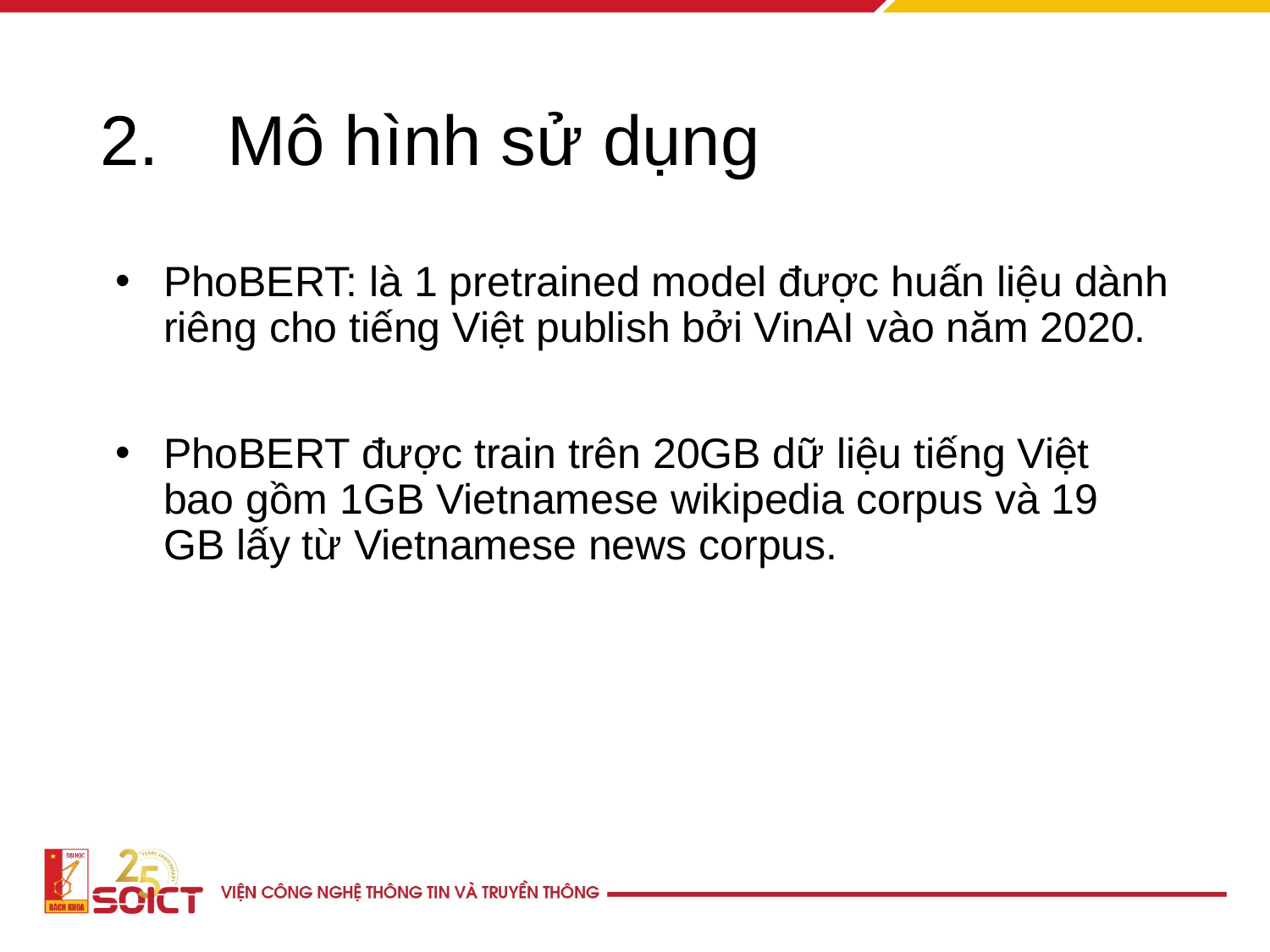

# 2.	Mô hình sử dụng
PhoBERT: là 1 pretrained model được huấn liệu dành riêng cho tiếng Việt publish bởi VinAI vào năm 2020.

PhoBERT được train trên 20GB dữ liệu tiếng Việt bao gồm 1GB Vietnamese wikipedia corpus và 19 GB lấy từ Vietnamese news corpus.